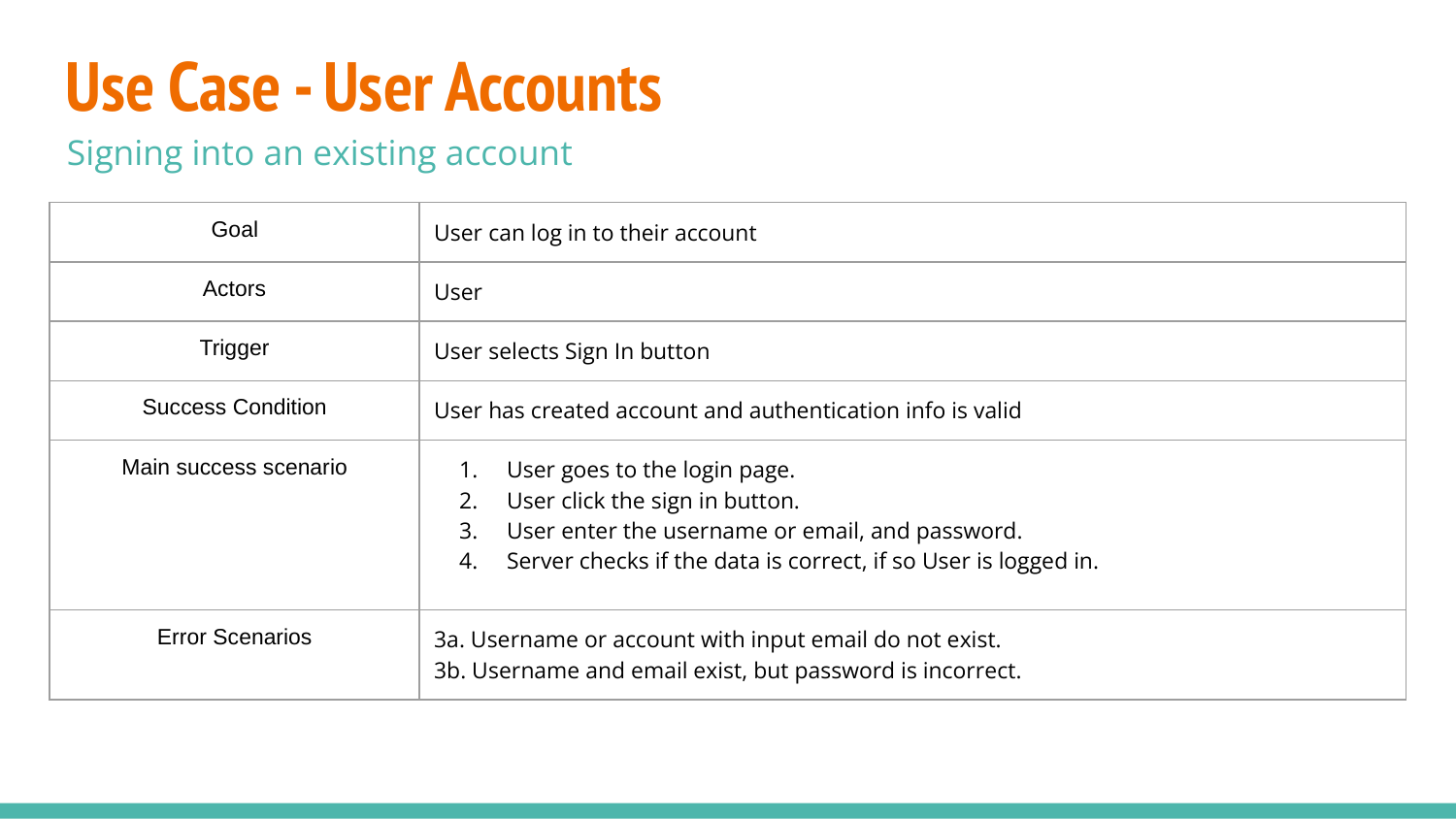

# Use Case - User Accounts
Signing into an existing account
| Goal | User can log in to their account |
| --- | --- |
| Actors | User |
| Trigger | User selects Sign In button |
| Success Condition | User has created account and authentication info is valid |
| Main success scenario | User goes to the login page. User click the sign in button. User enter the username or email, and password. Server checks if the data is correct, if so User is logged in. |
| Error Scenarios | 3a. Username or account with input email do not exist. 3b. Username and email exist, but password is incorrect. |